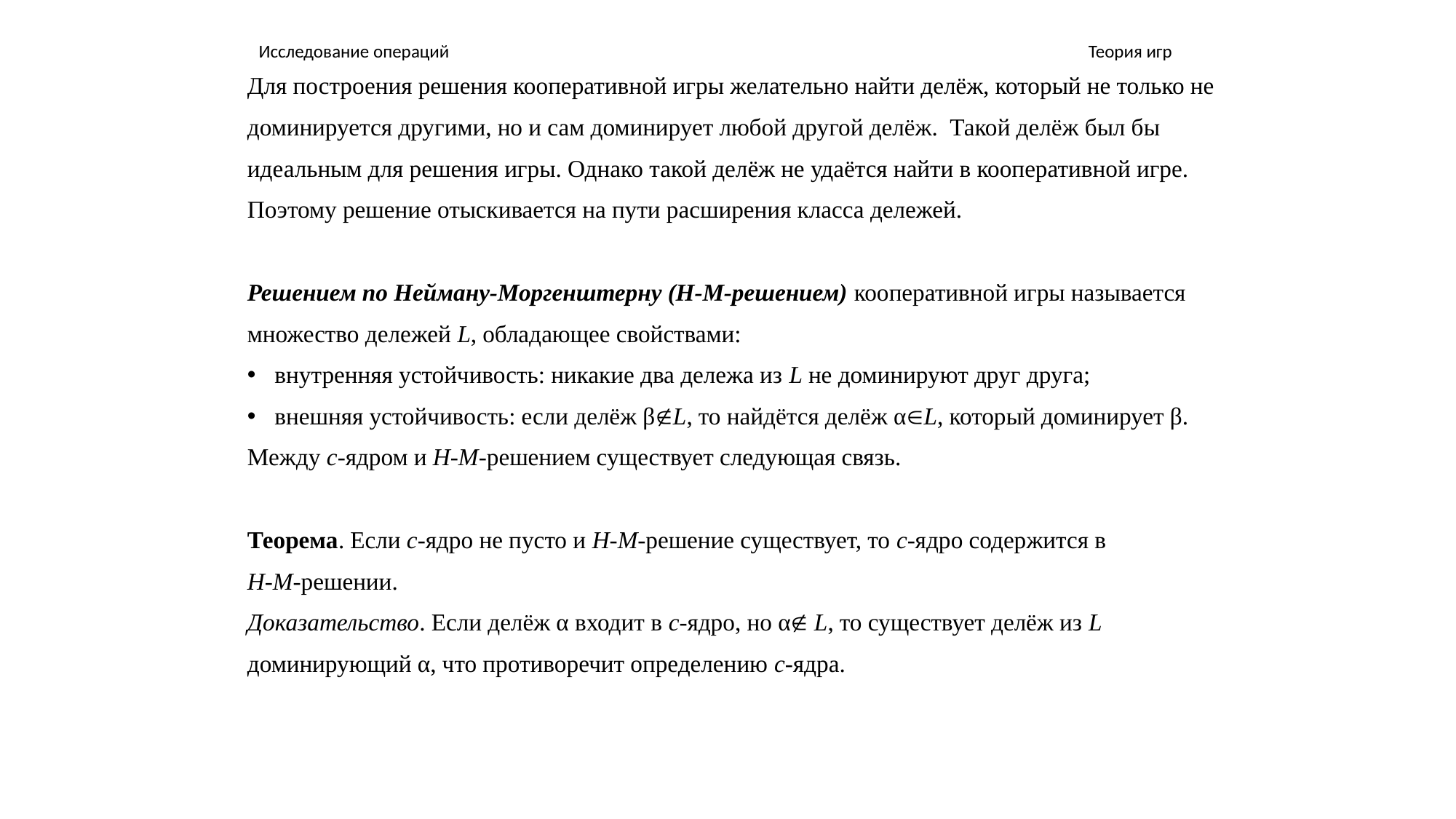

# Исследование операций
Теория игр
Для построения решения кооперативной игры желательно найти делёж, который не только не
доминируется другими, но и сам доминирует любой другой делёж.  Такой делёж был бы
идеальным для решения игры. Однако такой делёж не удаётся найти в кооперативной игре.
Поэтому решение отыскивается на пути расширения класса дележей.

Решением по Нейману-Моргенштерну (Н-М-решением) кооперативной игры называется
множество дележей L, обладающее свойствами:
внутренняя устойчивость: никакие два дележа из L не доминируют друг друга;
внешняя устойчивость: если делёж β∉L, то найдётся делёж α∈L, который доминирует β.
Между с-ядром и Н-М-решением существует следующая связь.

Теорема. Если с-ядро не пусто и Н-М-решение существует, то с-ядро содержится в
Н-М-решении.
Доказательство. Если делёж α входит в с-ядро, но α∉ L, то существует делёж из L
доминирующий α, что противоречит определению с-ядра.